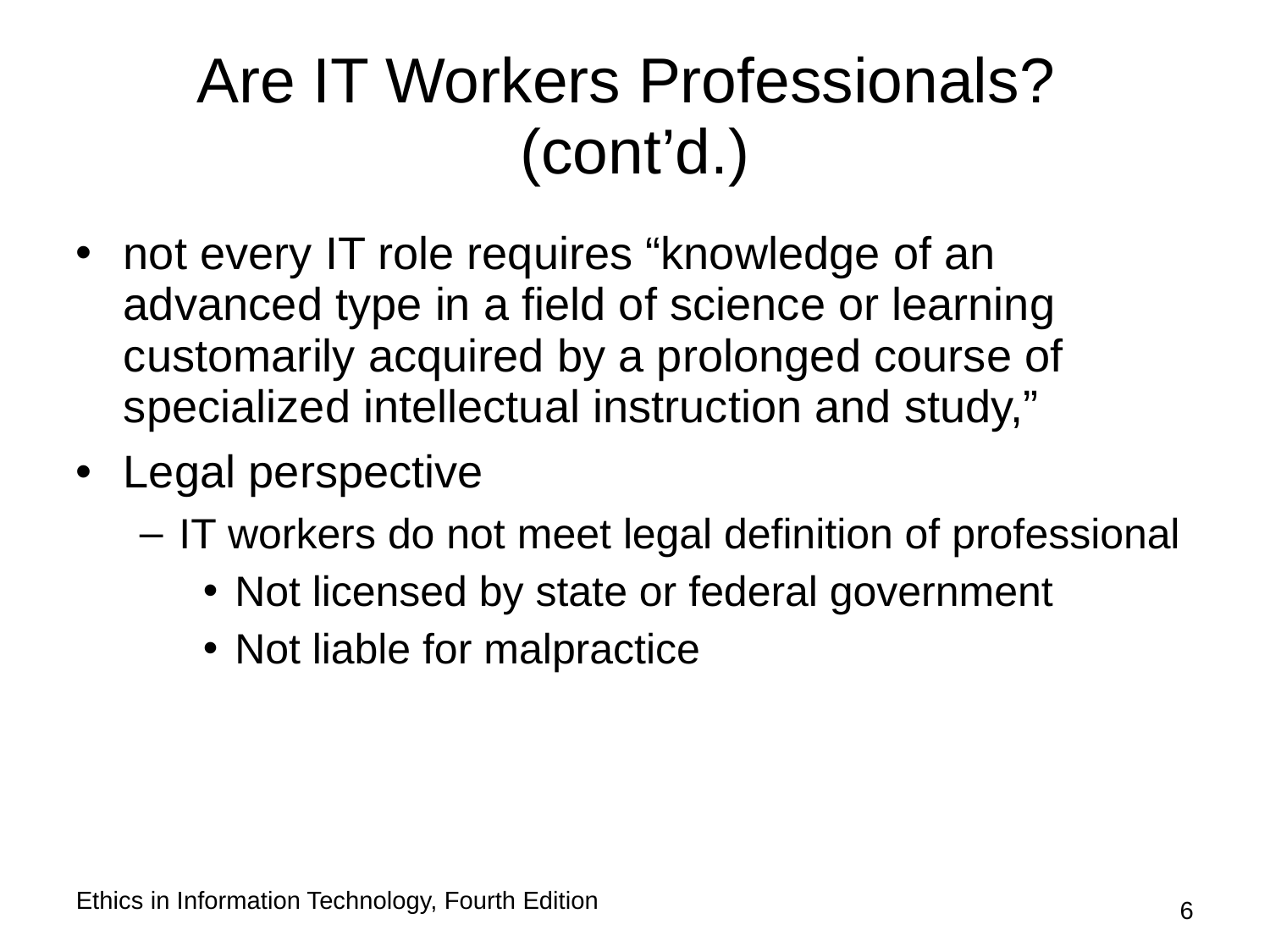

# Are IT Workers Professionals? (cont’d.)
not every IT role requires “knowledge of an advanced type in a field of science or learning customarily acquired by a prolonged course of specialized intellectual instruction and study,”
Legal perspective
IT workers do not meet legal definition of professional
Not licensed by state or federal government
Not liable for malpractice

Ethics in Information Technology, Fourth Edition
6